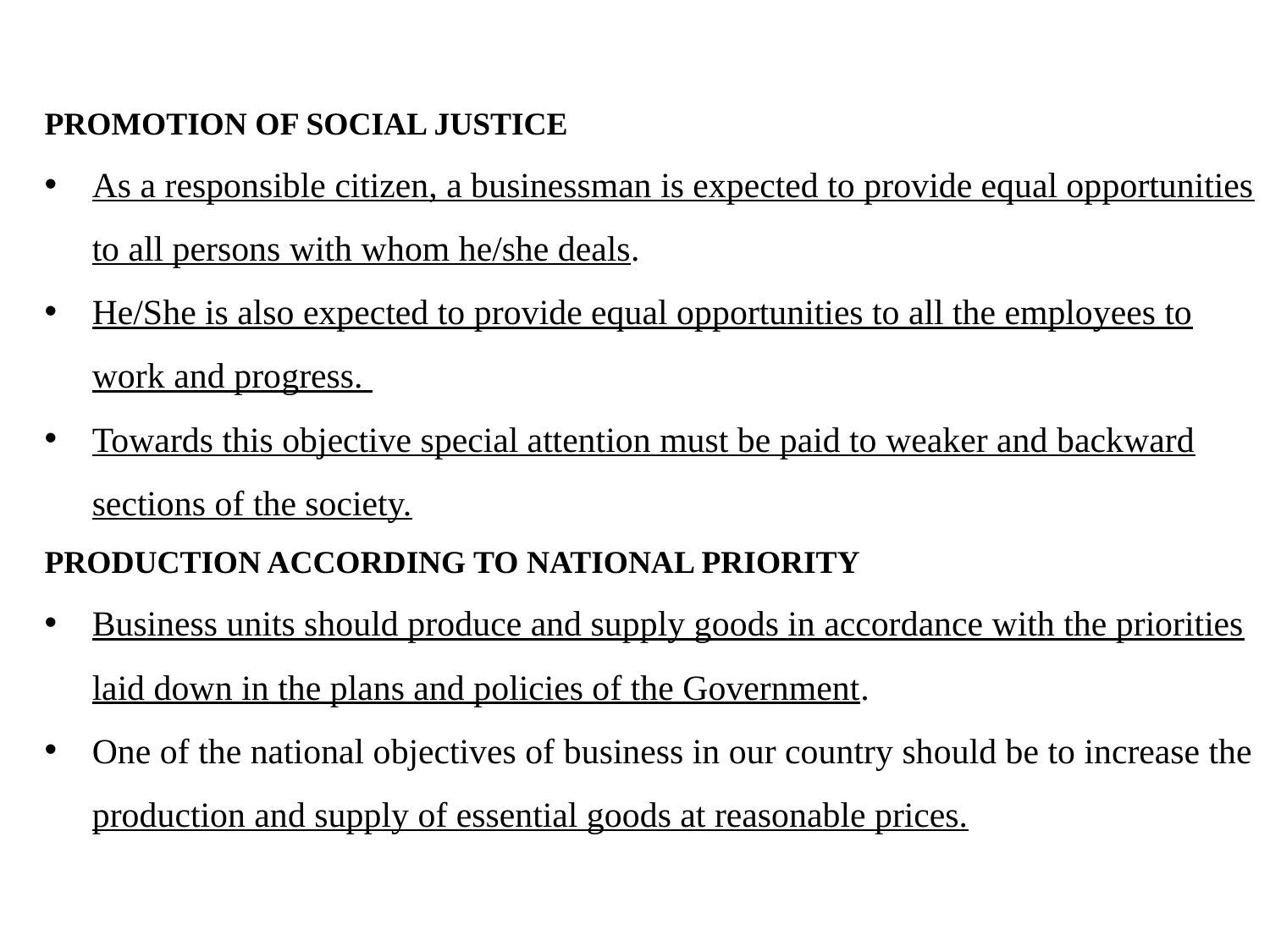

PROMOTION OF SOCIAL JUSTICE
As a responsible citizen, a businessman is expected to provide equal opportunities to all persons with whom he/she deals.
He/She is also expected to provide equal opportunities to all the employees to work and progress.
Towards this objective special attention must be paid to weaker and backward sections of the society.
PRODUCTION ACCORDING TO NATIONAL PRIORITY
Business units should produce and supply goods in accordance with the priorities laid down in the plans and policies of the Government.
One of the national objectives of business in our country should be to increase the production and supply of essential goods at reasonable prices.